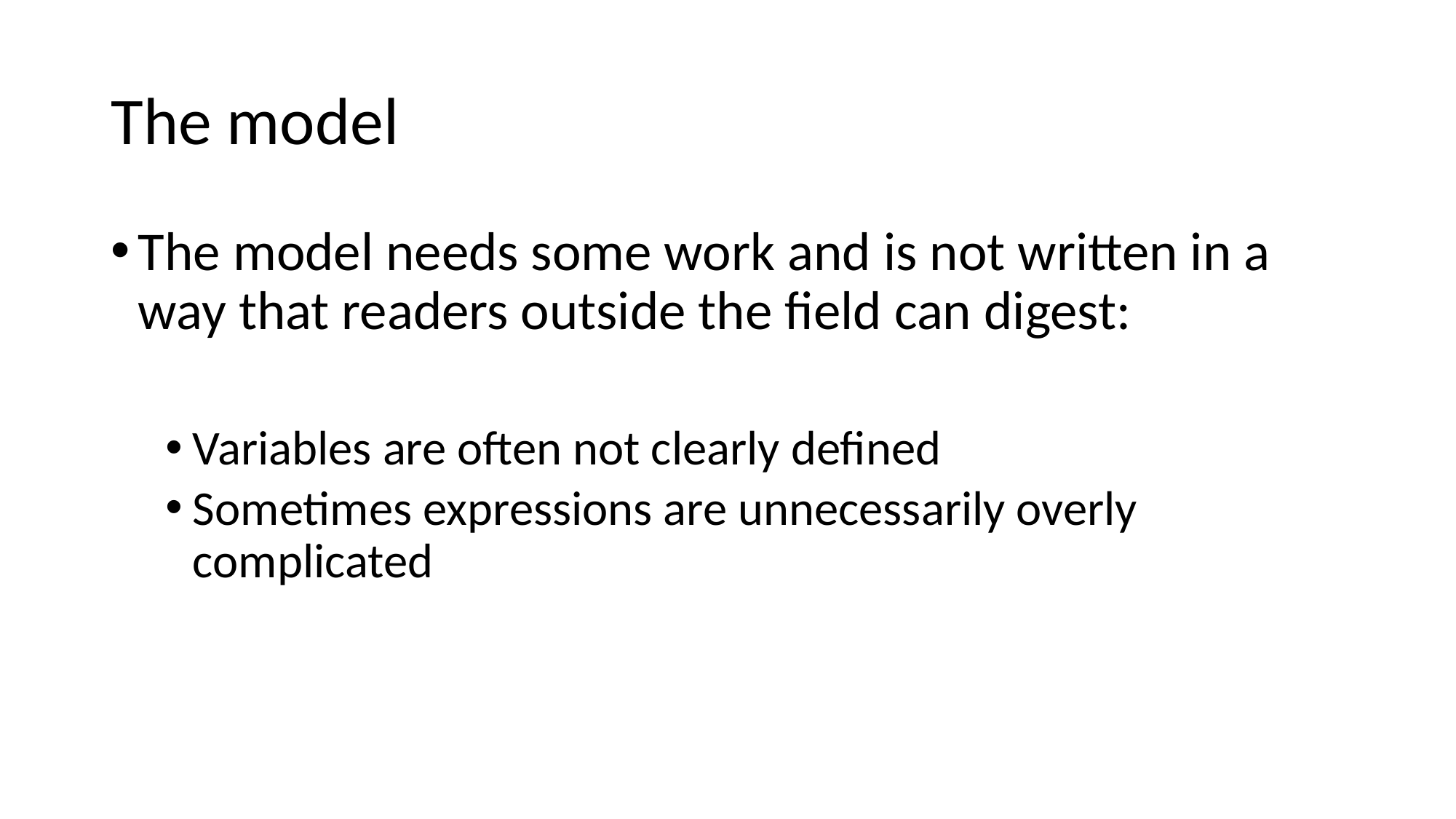

# The model
The model needs some work and is not written in a way that readers outside the field can digest:

Variables are often not clearly defined
Sometimes expressions are unnecessarily overly complicated